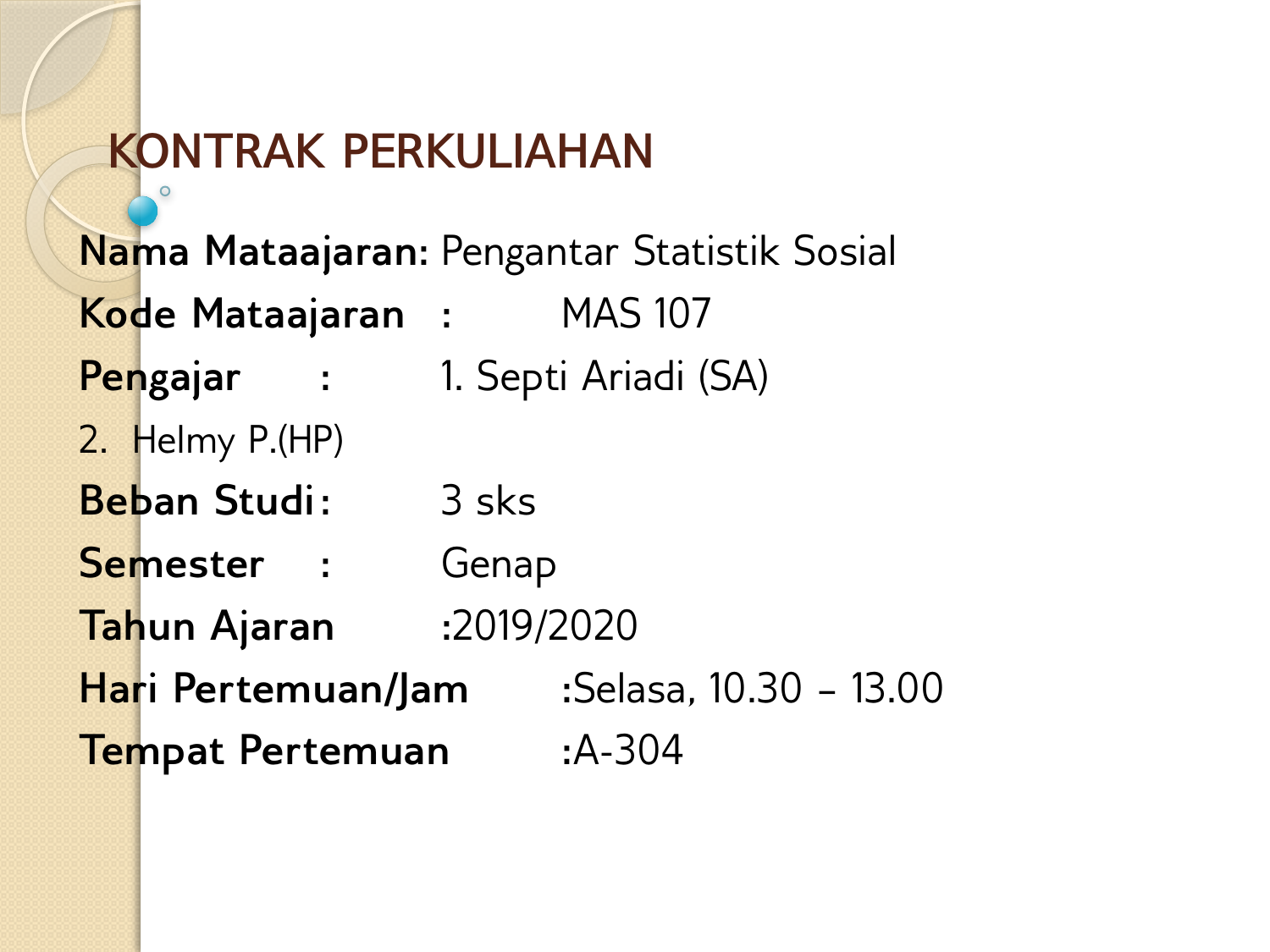

# KONTRAK PERKULIAHAN
Nama Mataajaran:	Pengantar Statistik Sosial
Kode Mataajaran	:	MAS 107
Pengajar		:	1. Septi Ariadi (SA)
				2.  Helmy P.(HP)
Beban Studi	:	3 sks
Semester		:	Genap
Tahun Ajaran		:2019/2020
Hari Pertemuan/Jam	:Selasa, 10.30 – 13.00
Tempat Pertemuan	:A-304